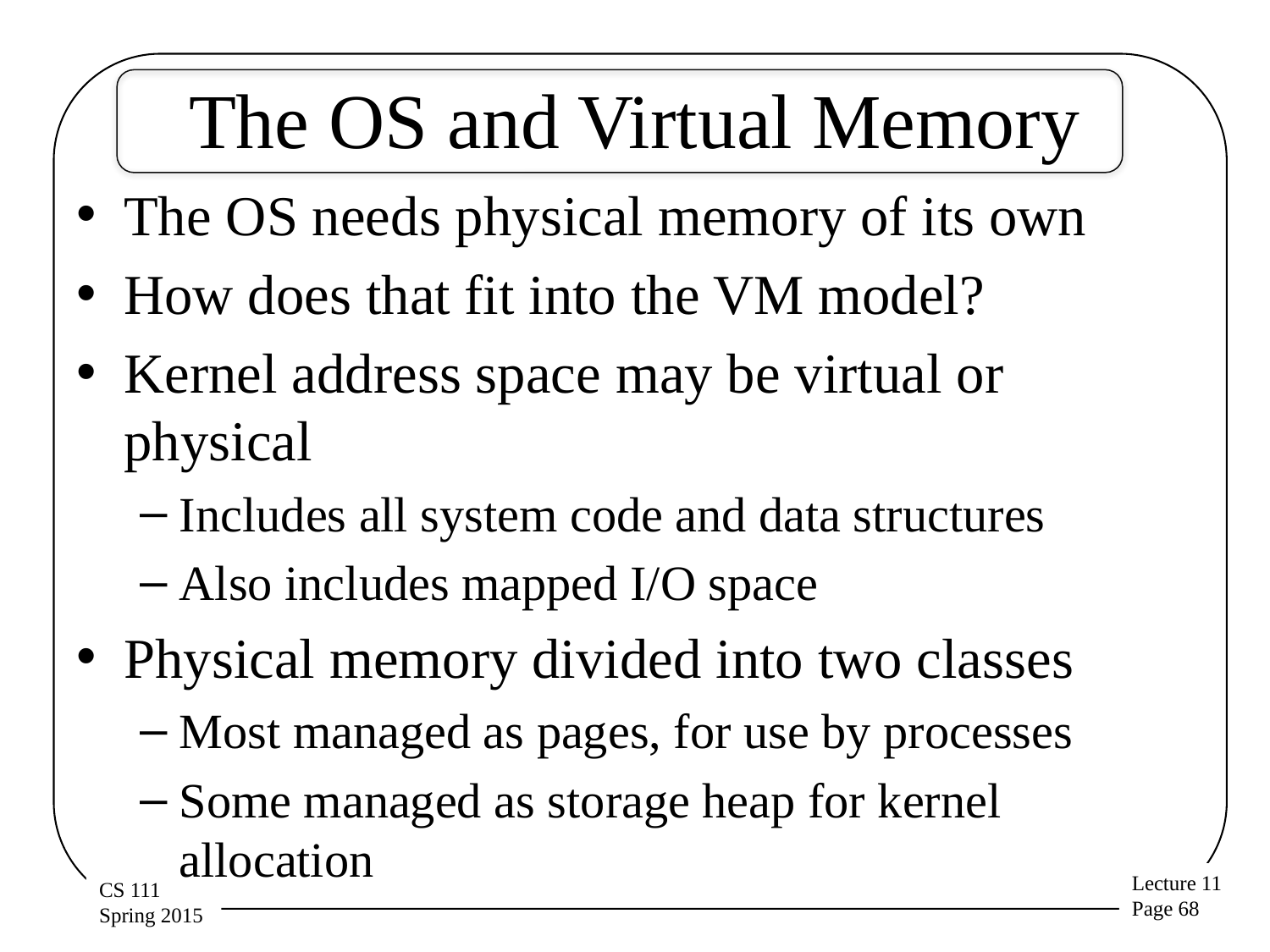

# The OS and Virtual Memory

The OS needs physical memory of its own
How does that fit into the VM model?
Kernel address space may be virtual or physical
Includes all system code and data structures
Also includes mapped I/O space
Physical memory divided into two classes
Most managed as pages, for use by processes
Some managed as storage heap for kernel allocation